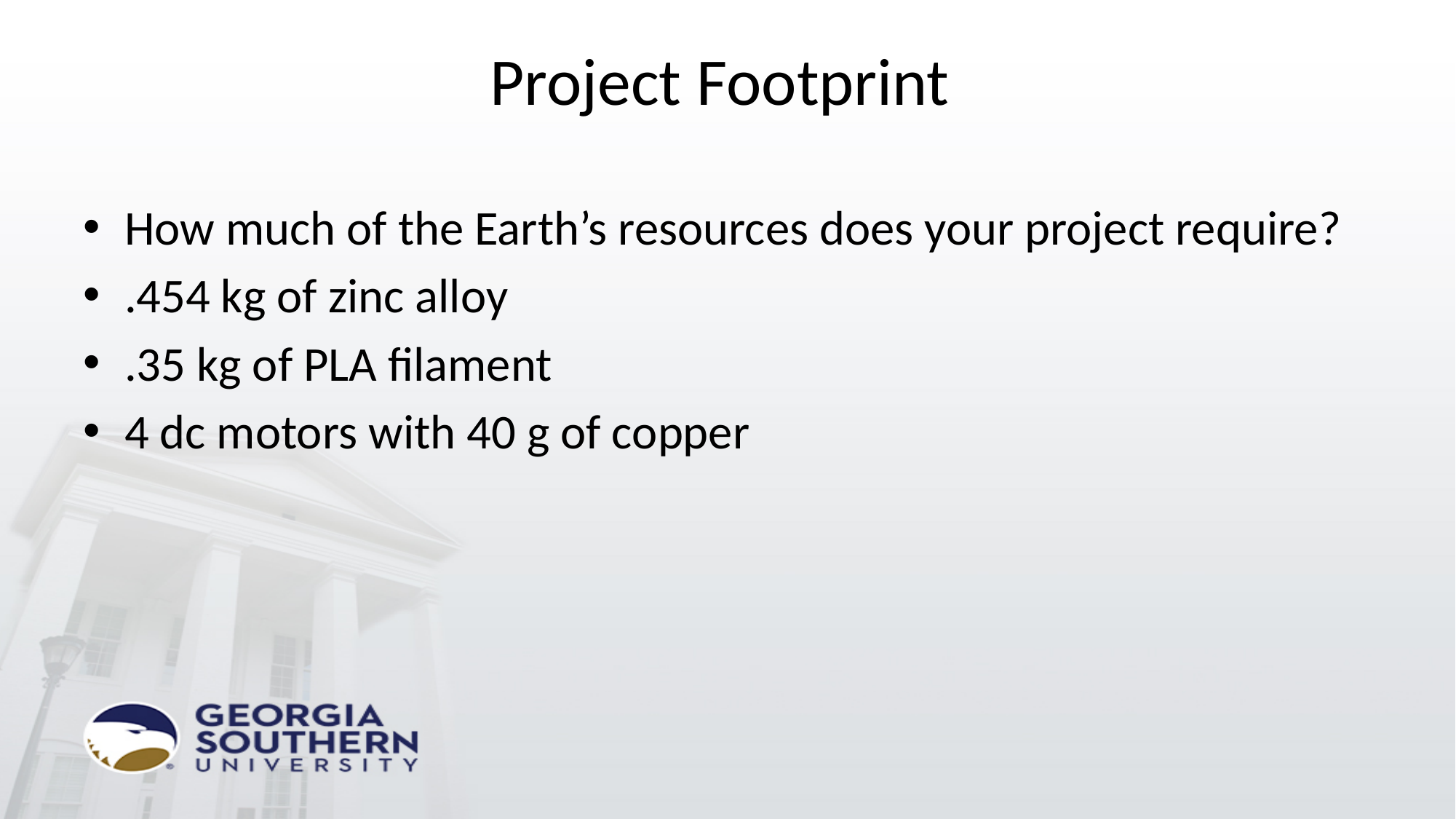

# Project Footprint
How much of the Earth’s resources does your project require?
.454 kg of zinc alloy
.35 kg of PLA filament
4 dc motors with 40 g of copper